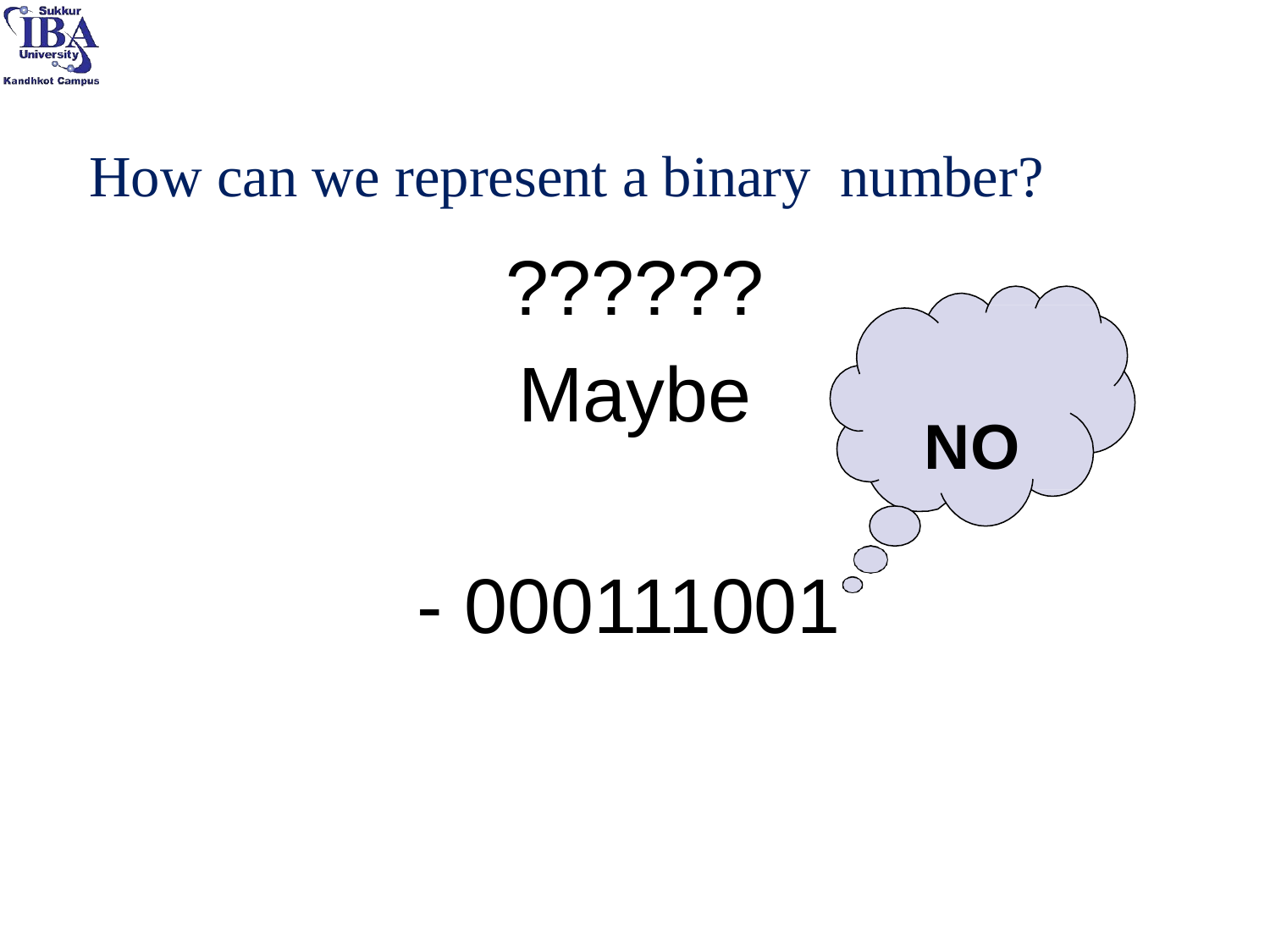

# How can we represent a binary  number?
??????

Maybe

NO

- 000111001